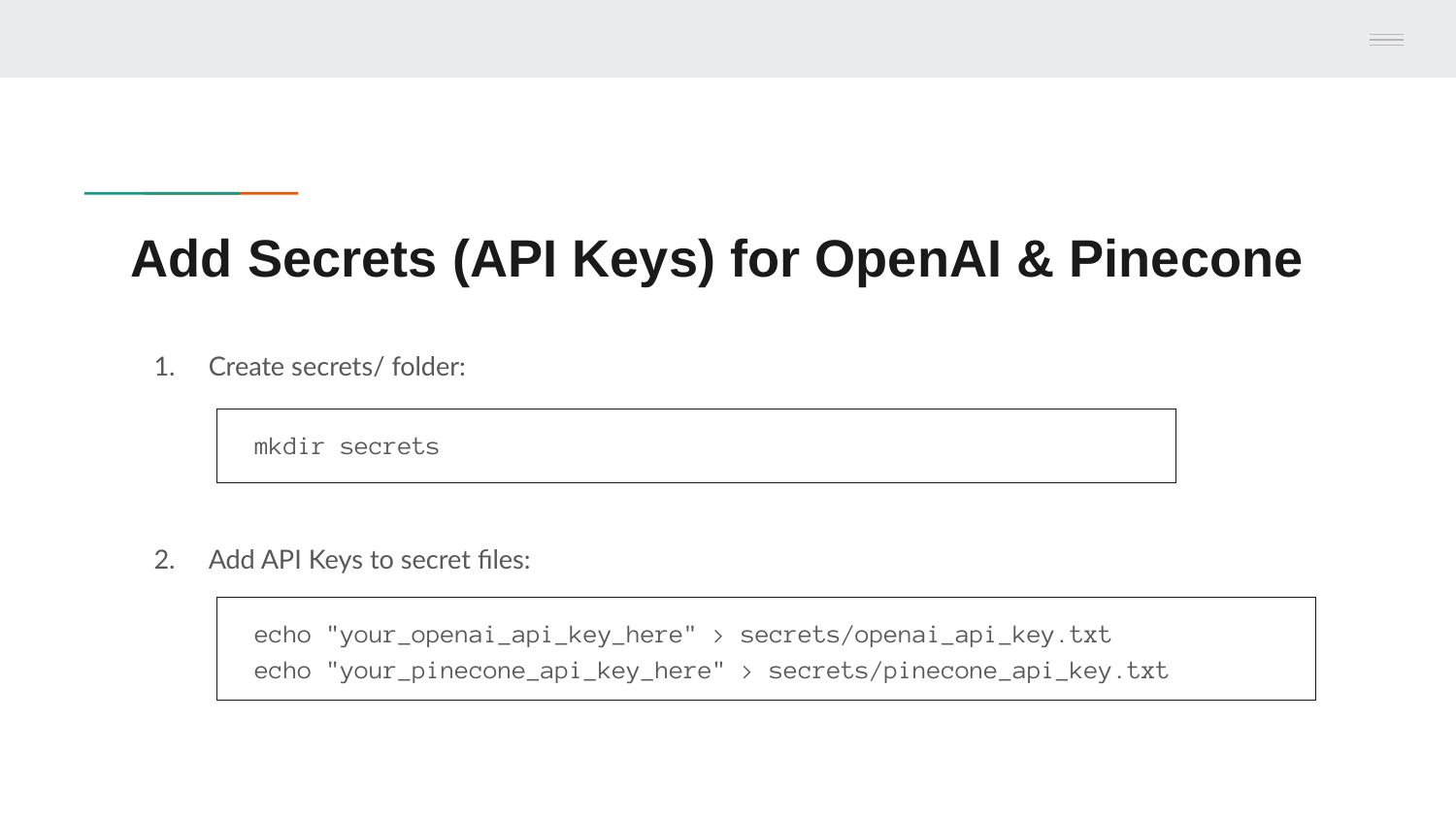

# Add Secrets (API Keys) for OpenAI & Pinecone
Create secrets/ folder:
mkdir secrets
Add API Keys to secret files:
echo "your_openai_api_key_here" > secrets/openai_api_key.txt
echo "your_pinecone_api_key_here" > secrets/pinecone_api_key.txt